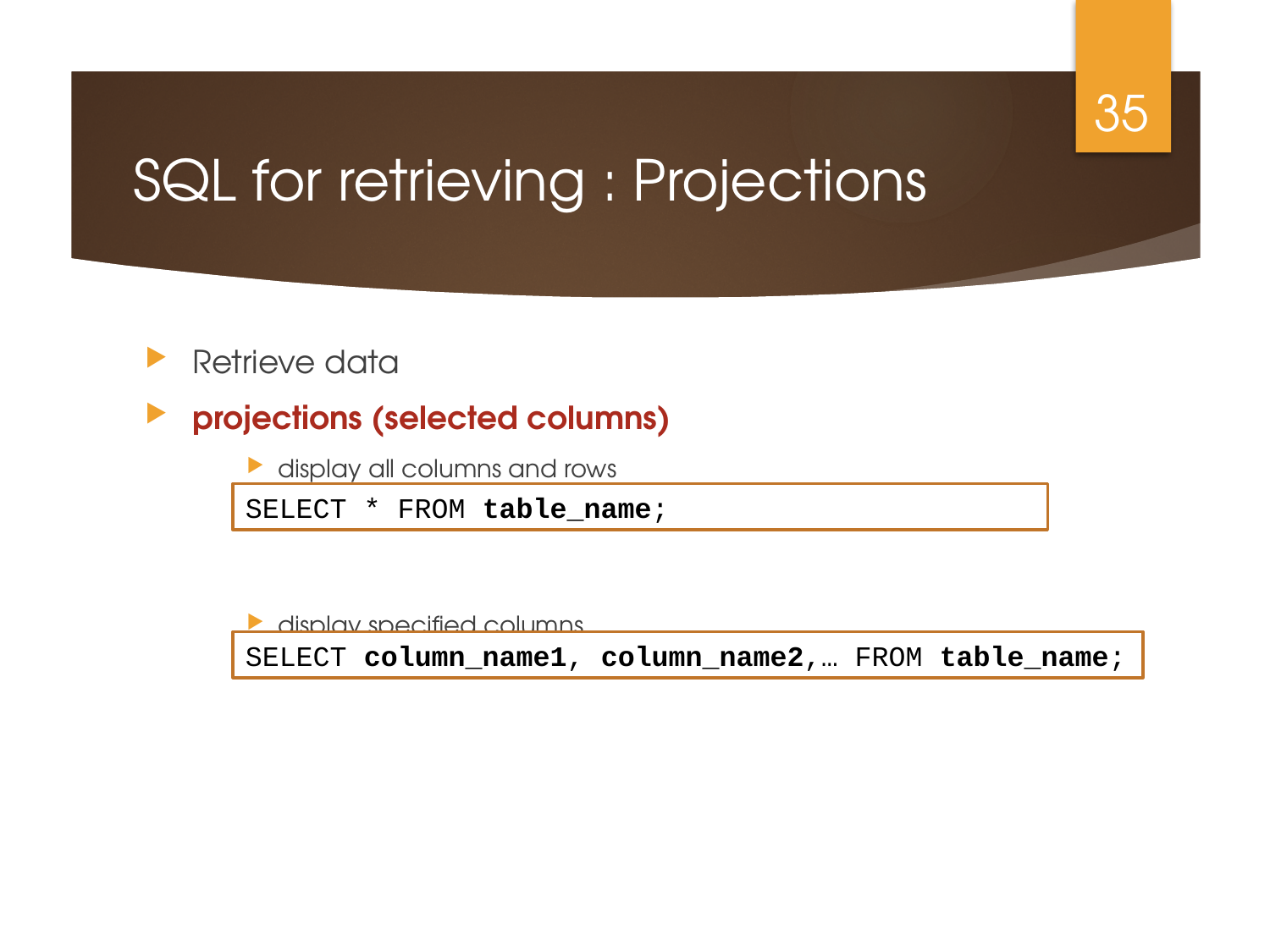

35
# SQL for retrieving : Projections
Retrieve data
projections (selected columns)
display all columns and rows

display specified columns
SELECT * FROM table_name;
SELECT column_name1, column_name2,… FROM table_name;